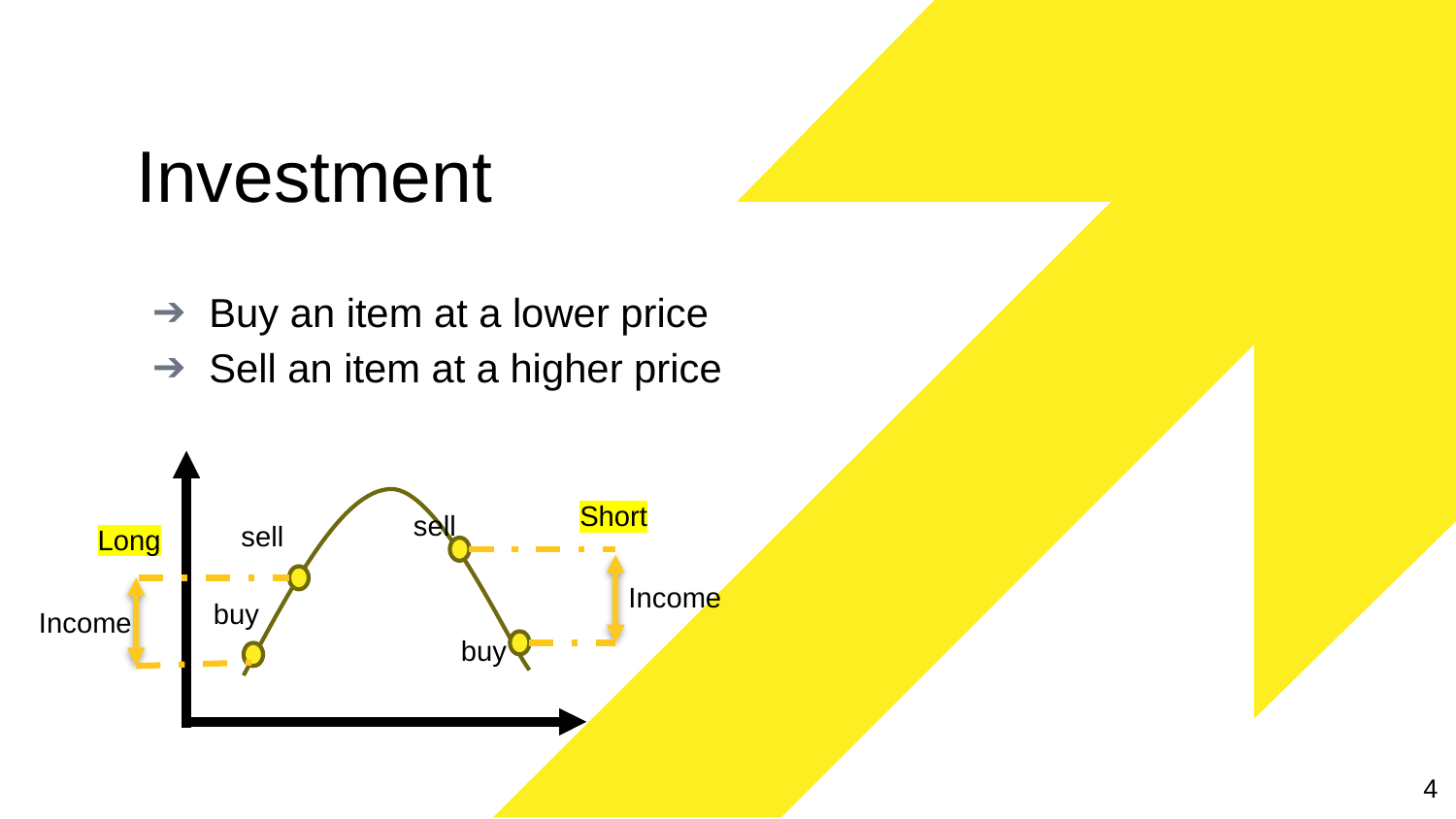

# Investment
Buy an item at a lower price
Sell an item at a higher price

Short
sell
sell
Long

Income
buy
Income
buy

4